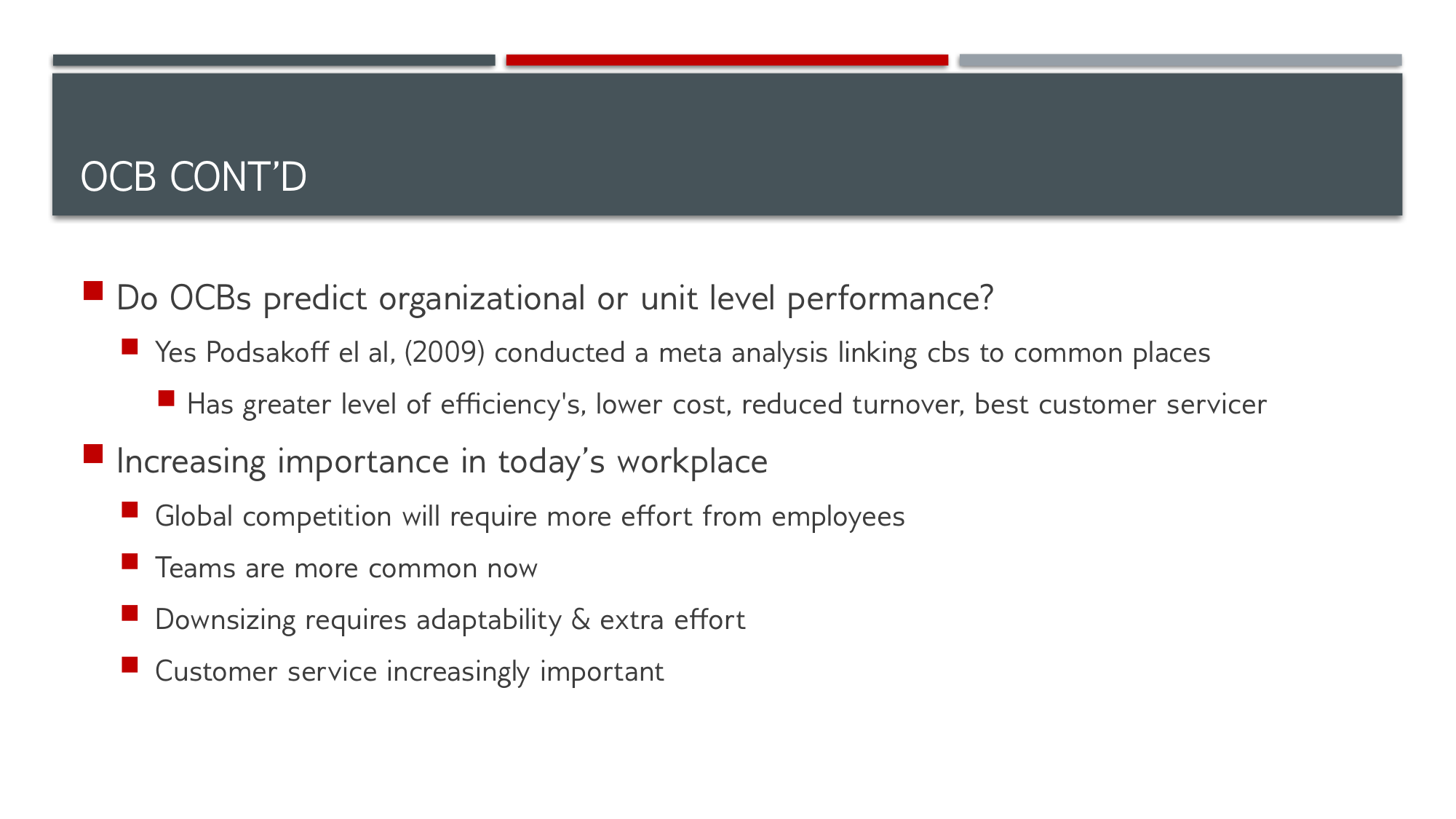

# OCB Cont’d
Do OCBs predict organizational or unit level performance?
Yes Podsakoff el al, (2009) conducted a meta analysis linking cbs to common places
Has greater level of efficiency's, lower cost, reduced turnover, best customer servicer
Increasing importance in today’s workplace
Global competition will require more effort from employees
Teams are more common now
Downsizing requires adaptability & extra effort
Customer service increasingly important